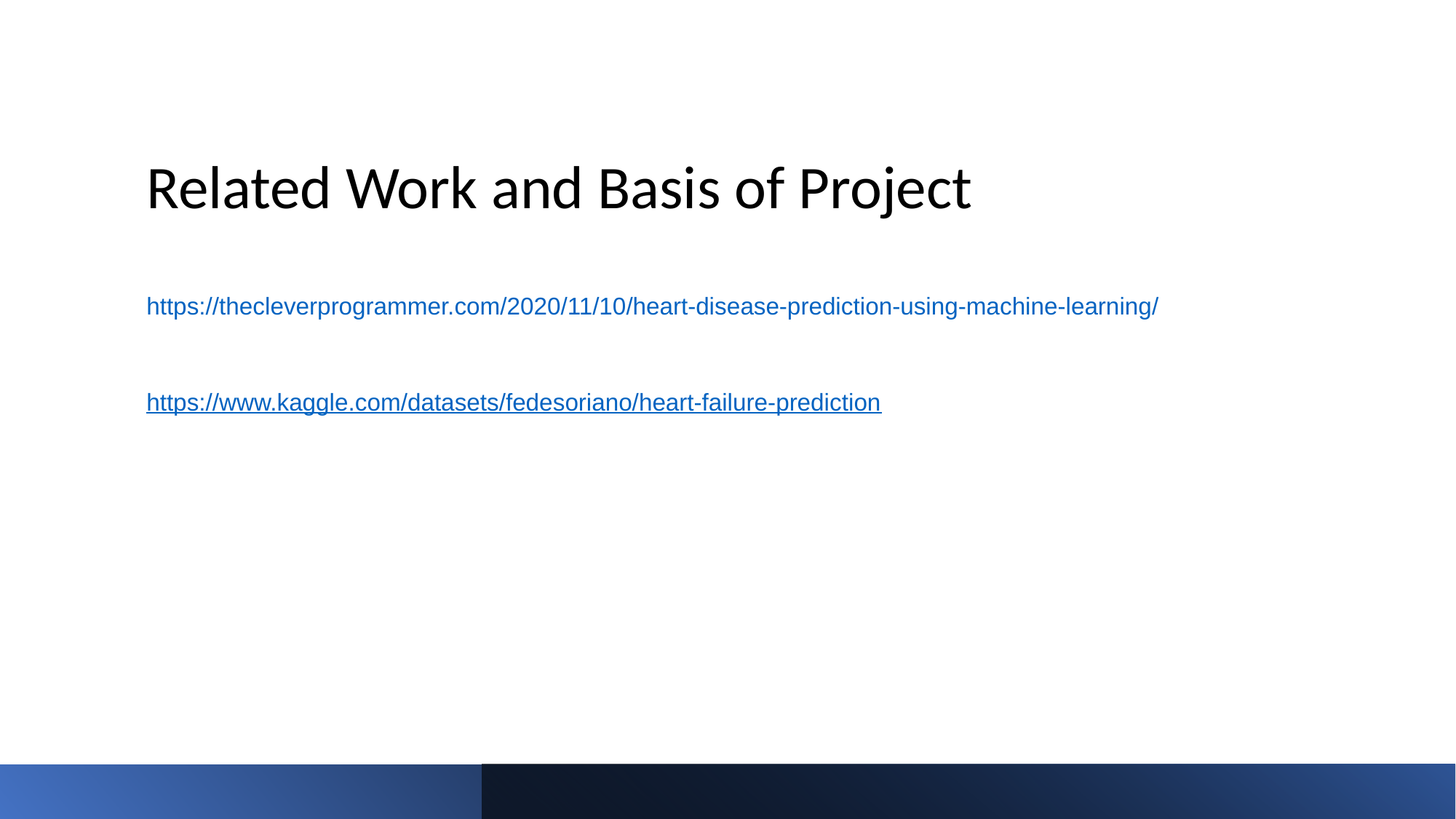

# Related Work and Basis of Project
https://thecleverprogrammer.com/2020/11/10/heart-disease-prediction-using-machine-learning/

https://www.kaggle.com/datasets/fedesoriano/heart-failure-prediction